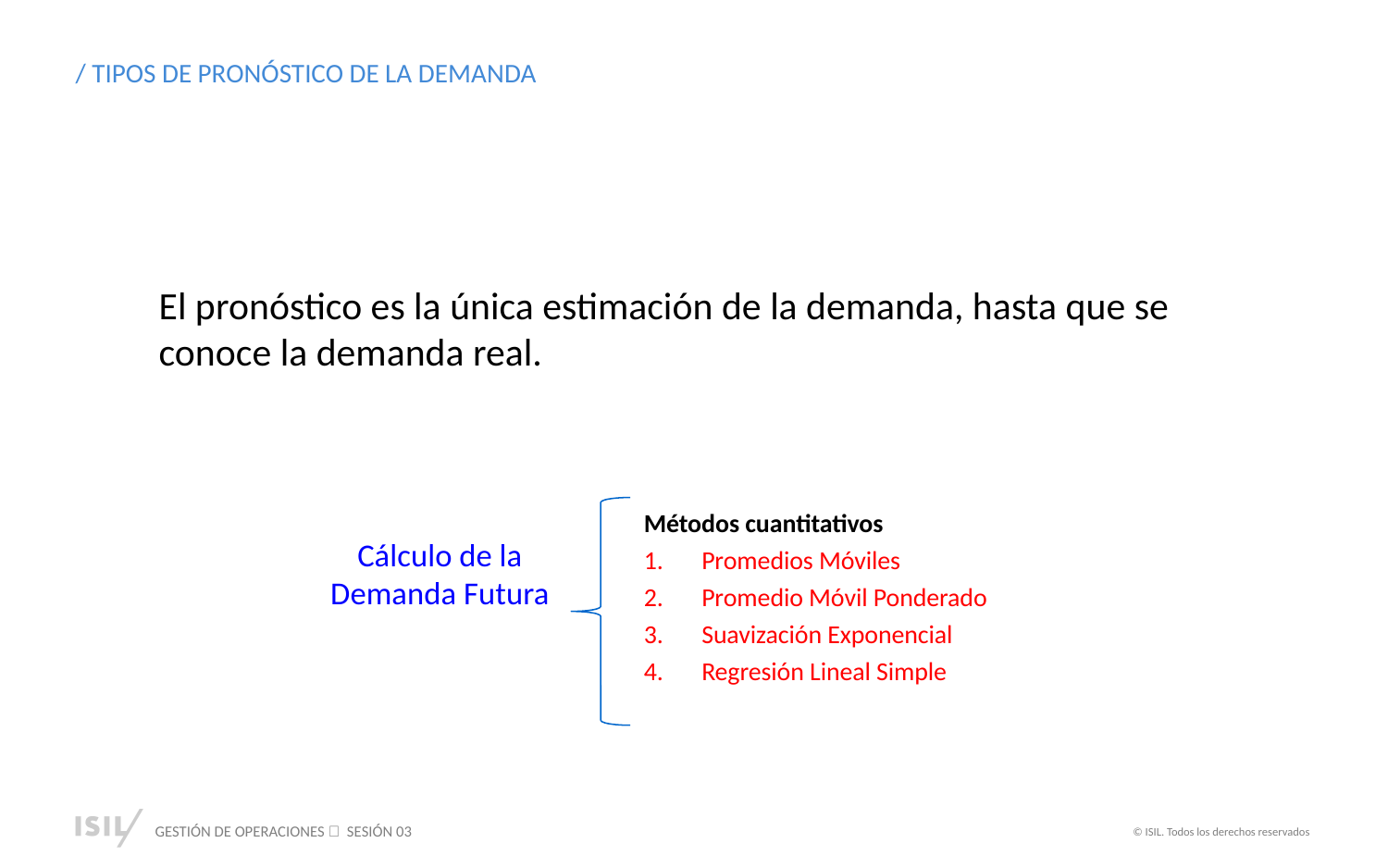

/ TIPOS DE PRONÓSTICO DE LA DEMANDA
El pronóstico es la única estimación de la demanda, hasta que se conoce la demanda real.

Métodos cuantitativos
Promedios Móviles
Promedio Móvil Ponderado
Suavización Exponencial
Regresión Lineal Simple

Cálculo de la Demanda Futura